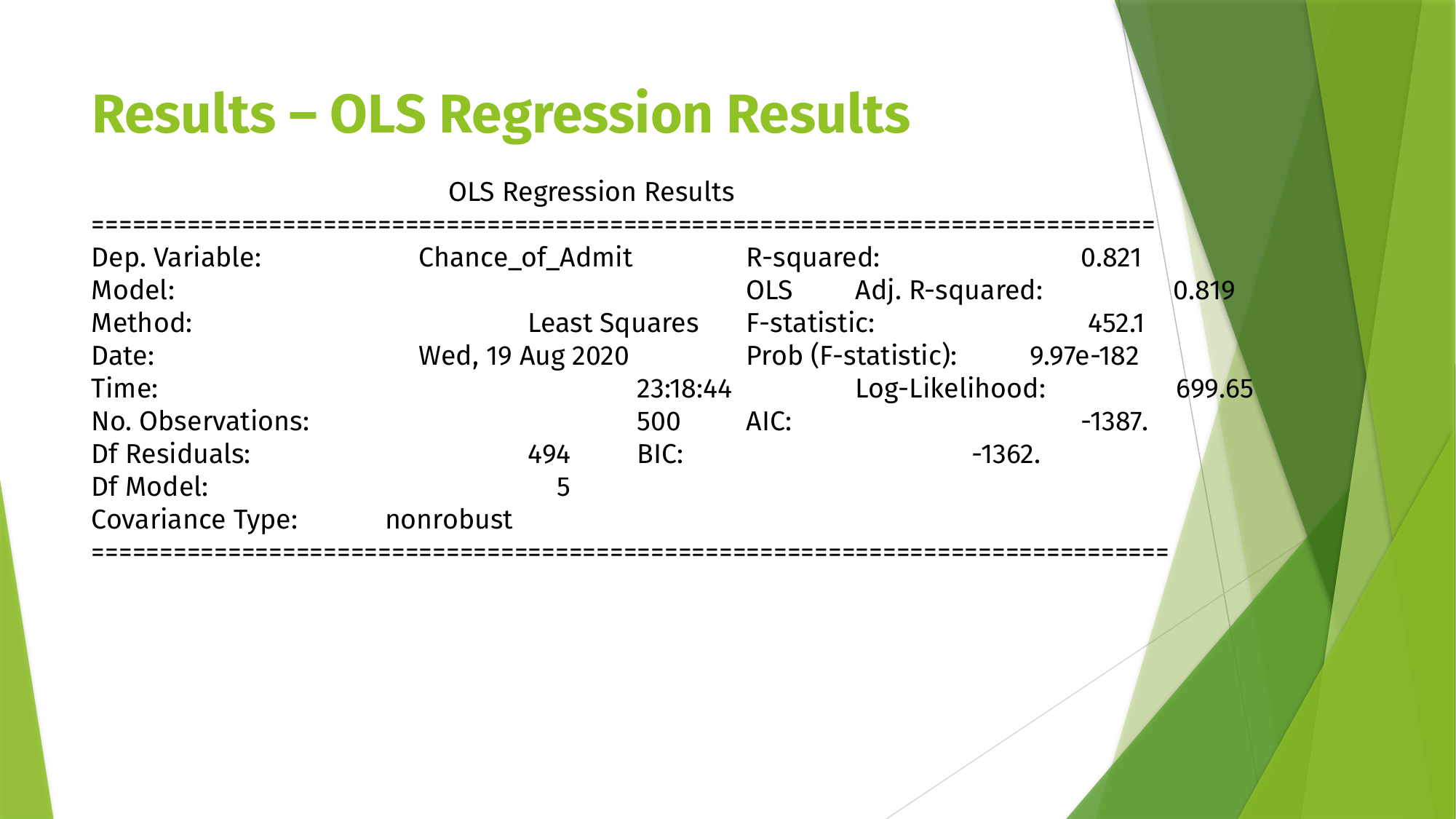

# Results – OLS Regression Results
 OLS Regression Results
==============================================================================
Dep. Variable:        	Chance_of_Admit   	R-squared:                      	 0.821
Model:                       	     			OLS  	Adj. R-squared:                  0.819
Method:                 		Least Squares   	F-statistic:                     	  452.1
Date:                		Wed, 19 Aug 2020   	Prob (F-statistic):          9.97e-182
Time:                        			23:18:44   	Log-Likelihood:                  699.65
No. Observations:                 		500   	AIC:                               	 -1387.
Df Residuals:                     		494   	BIC:                            	 -1362.
Df Model:                           		    5
Covariance Type:            nonrobust
===============================================================================